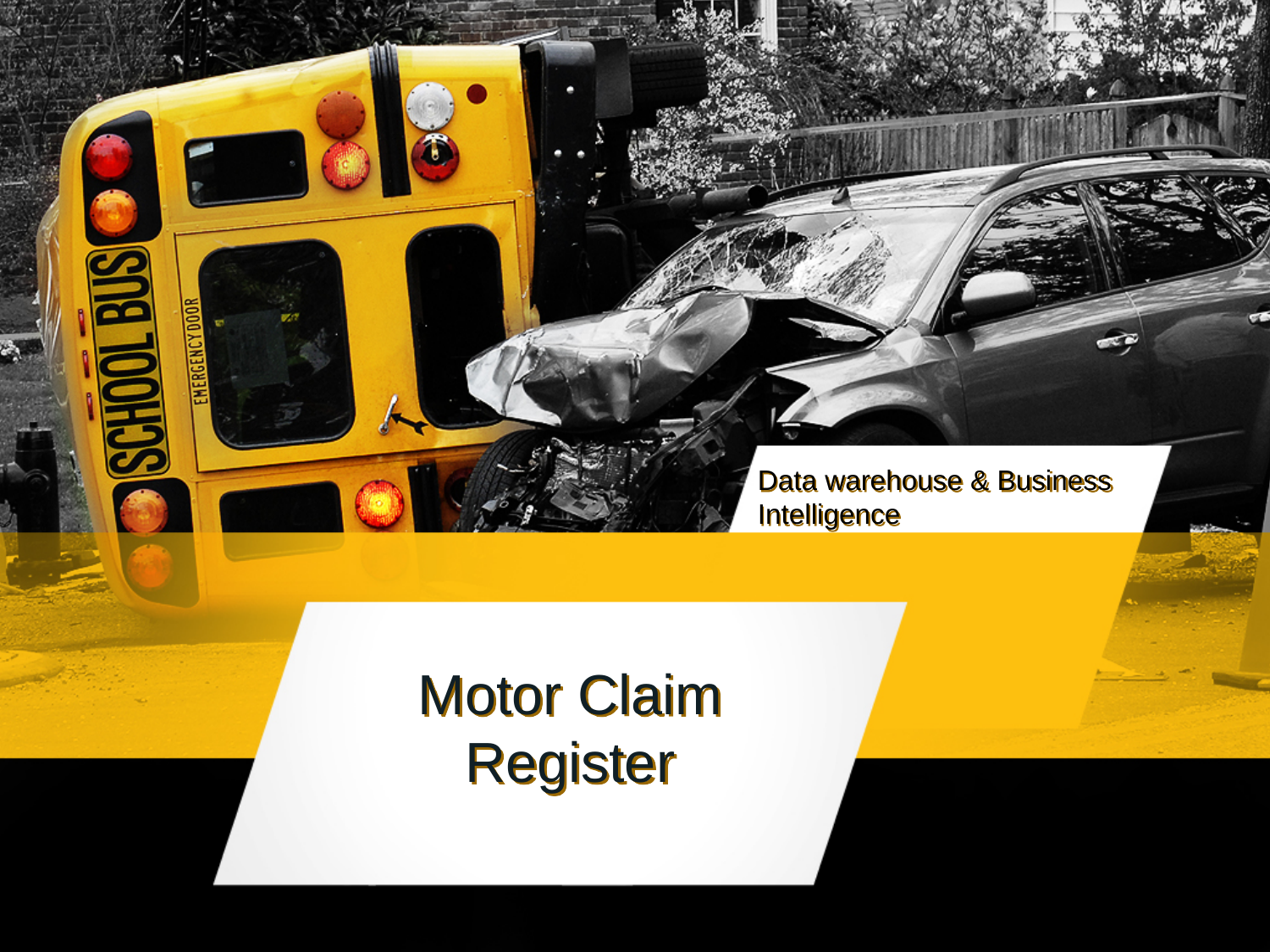

Data warehouse & Business Intelligence
# Motor Claim Register